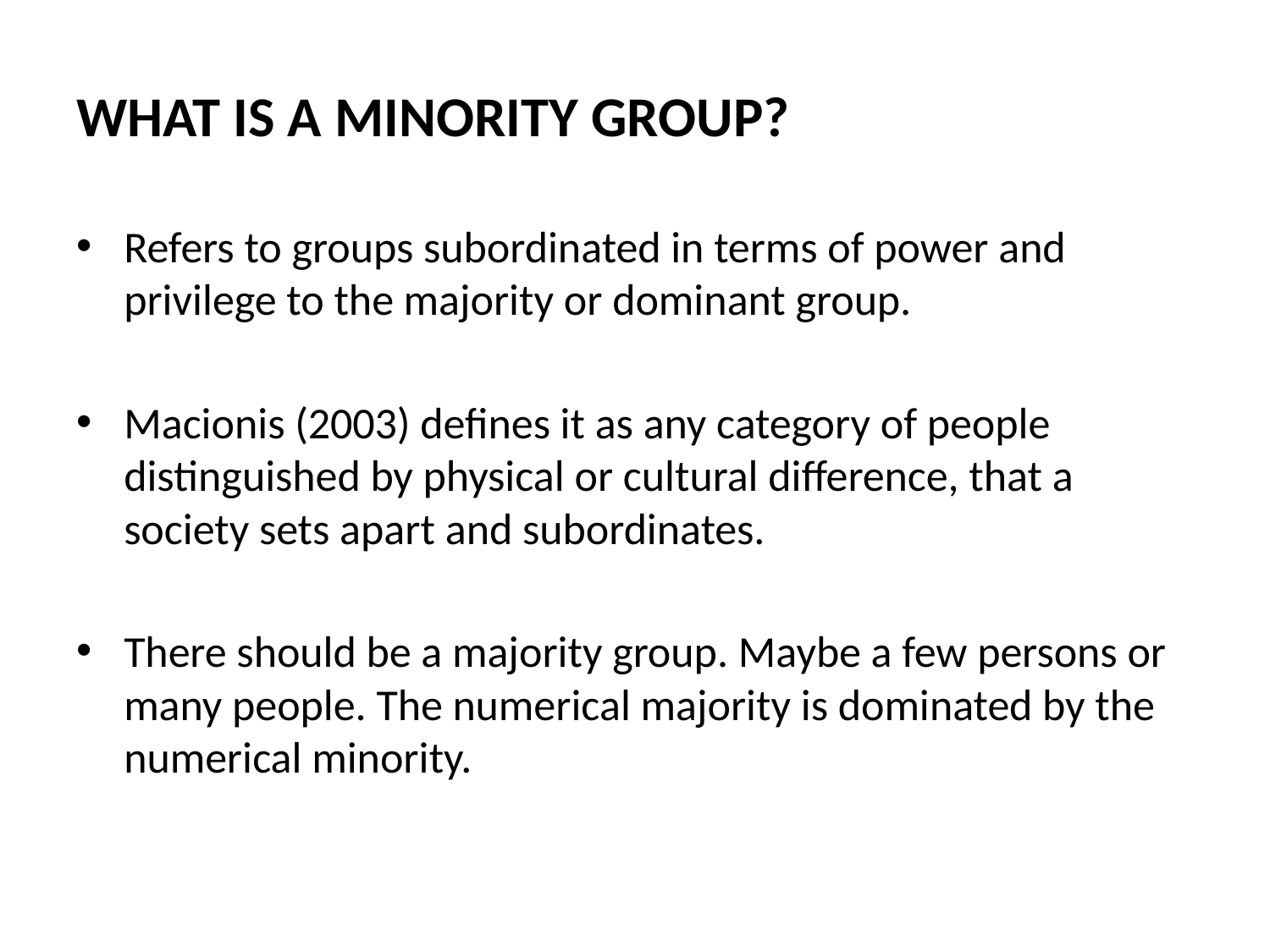

WHAT IS A MINORITY GROUP?

Refers to groups subordinated in terms of power and privilege to the majority or dominant group.

Macionis (2003) defines it as any category of people distinguished by physical or cultural difference, that a society sets apart and subordinates.

There should be a majority group. Maybe a few persons or many people. The numerical majority is dominated by the numerical minority.